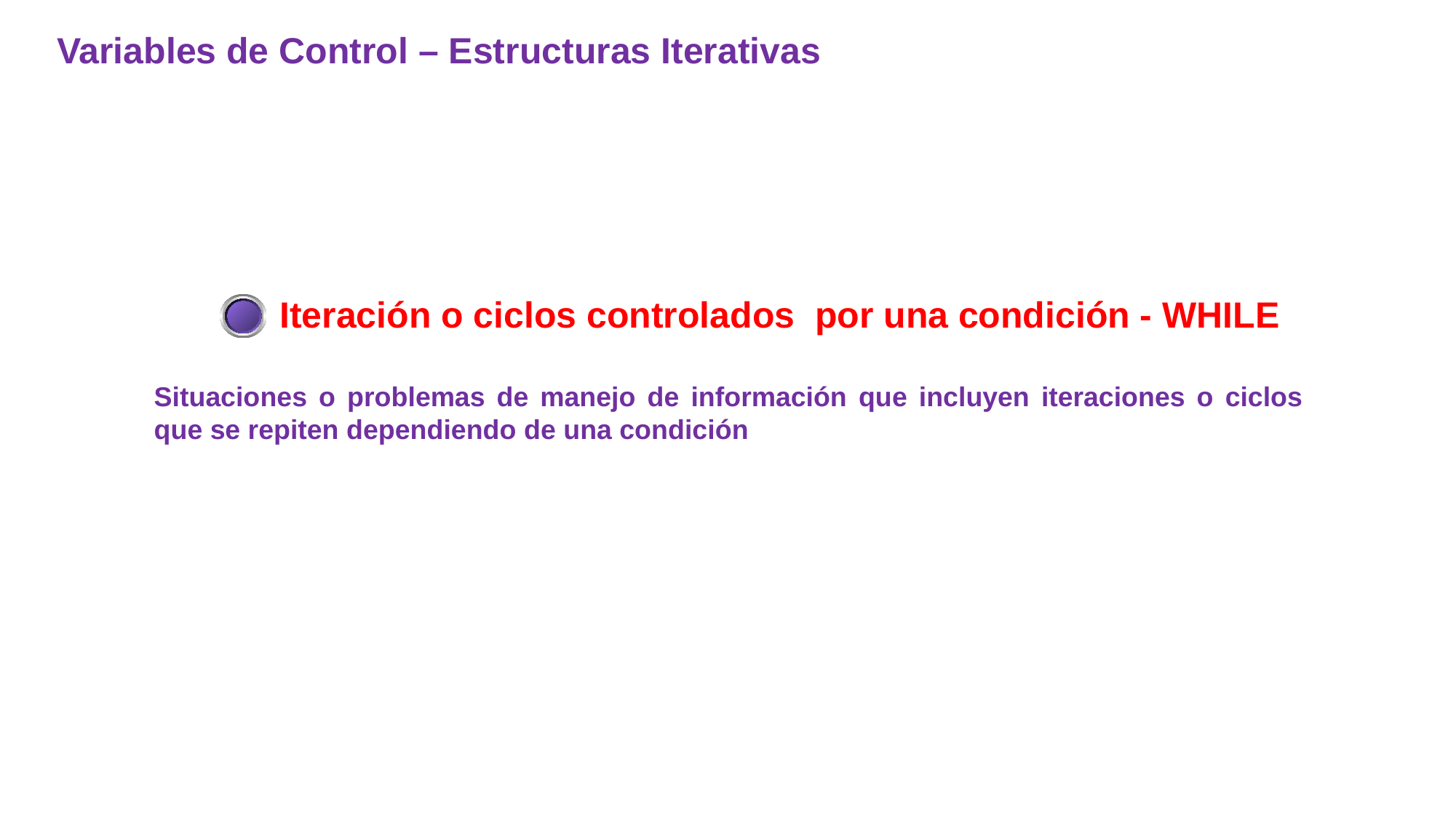

Variables de Control – Estructuras Iterativas
Iteración o ciclos controlados  por una condición - WHILE

Situaciones o problemas de manejo de información que incluyen iteraciones o ciclos que se repiten dependiendo de una condición